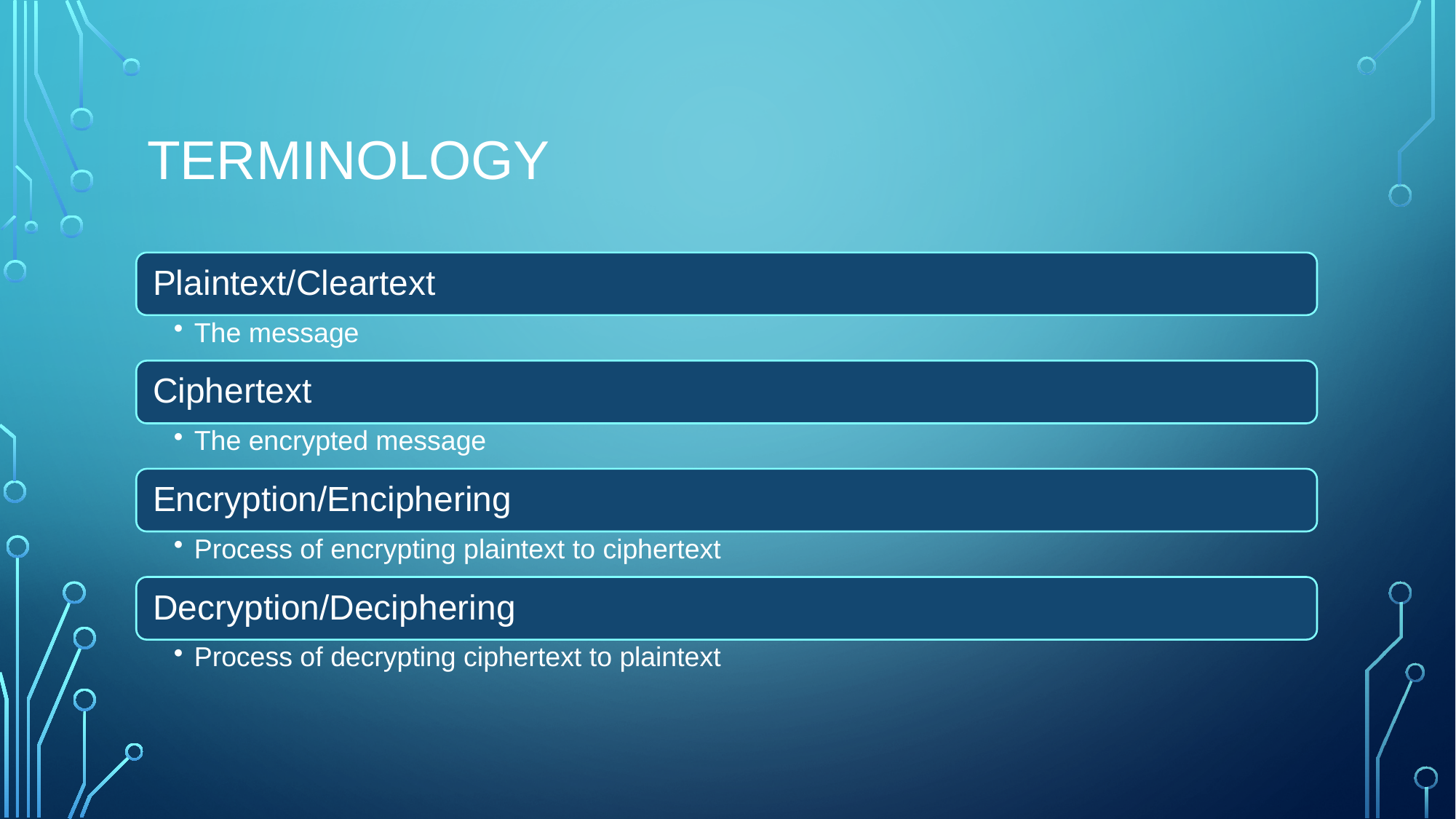

# Terminology
Plaintext/Cleartext
The message
Ciphertext
The encrypted message
Encryption/Enciphering
Process of encrypting plaintext to ciphertext
Decryption/Deciphering
Process of decrypting ciphertext to plaintext